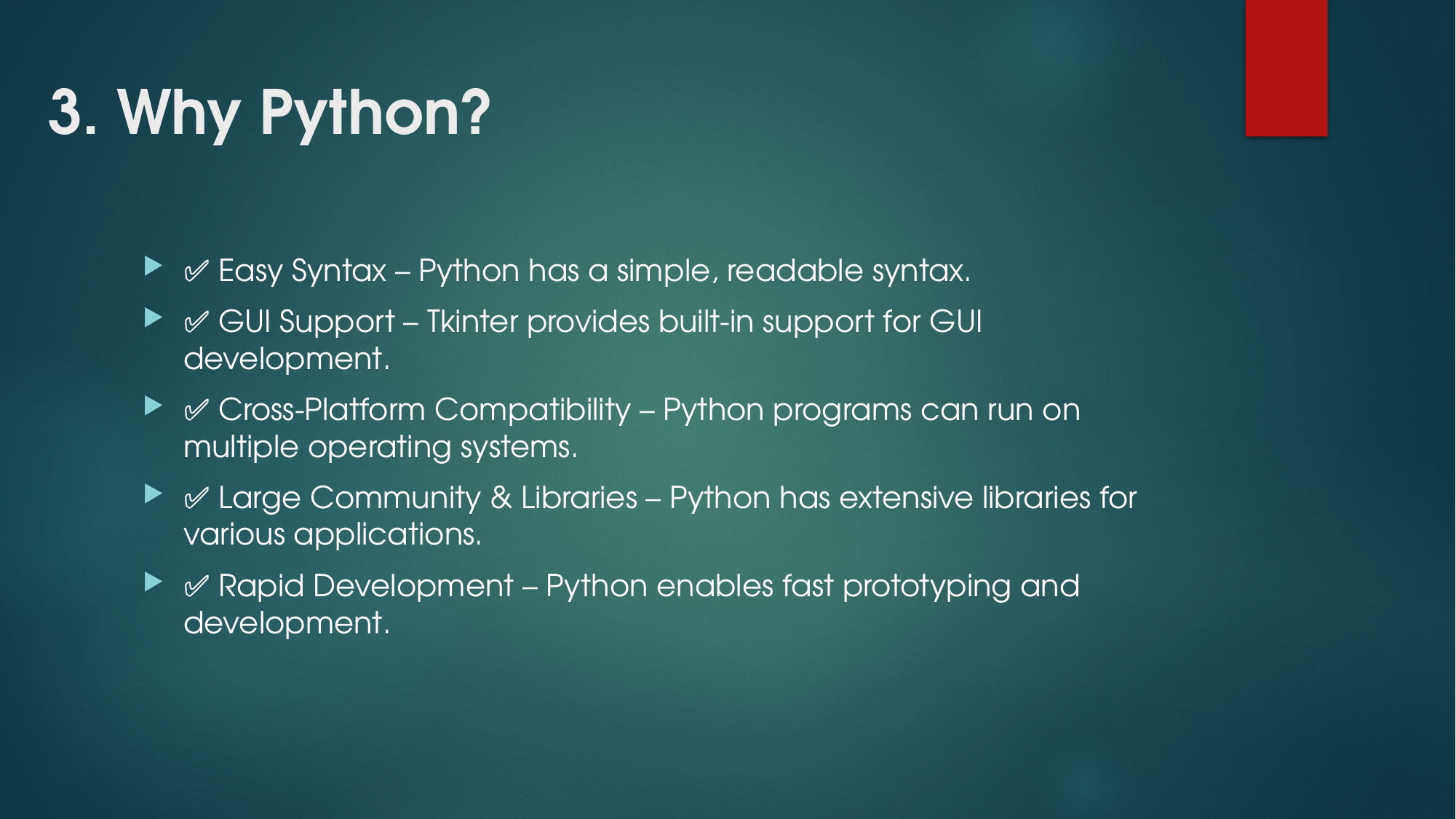

# 3. Why Python?
✅ Easy Syntax – Python has a simple, readable syntax.
✅ GUI Support – Tkinter provides built-in support for GUI development.
✅ Cross-Platform Compatibility – Python programs can run on multiple operating systems.
✅ Large Community & Libraries – Python has extensive libraries for various applications.
✅ Rapid Development – Python enables fast prototyping and development.